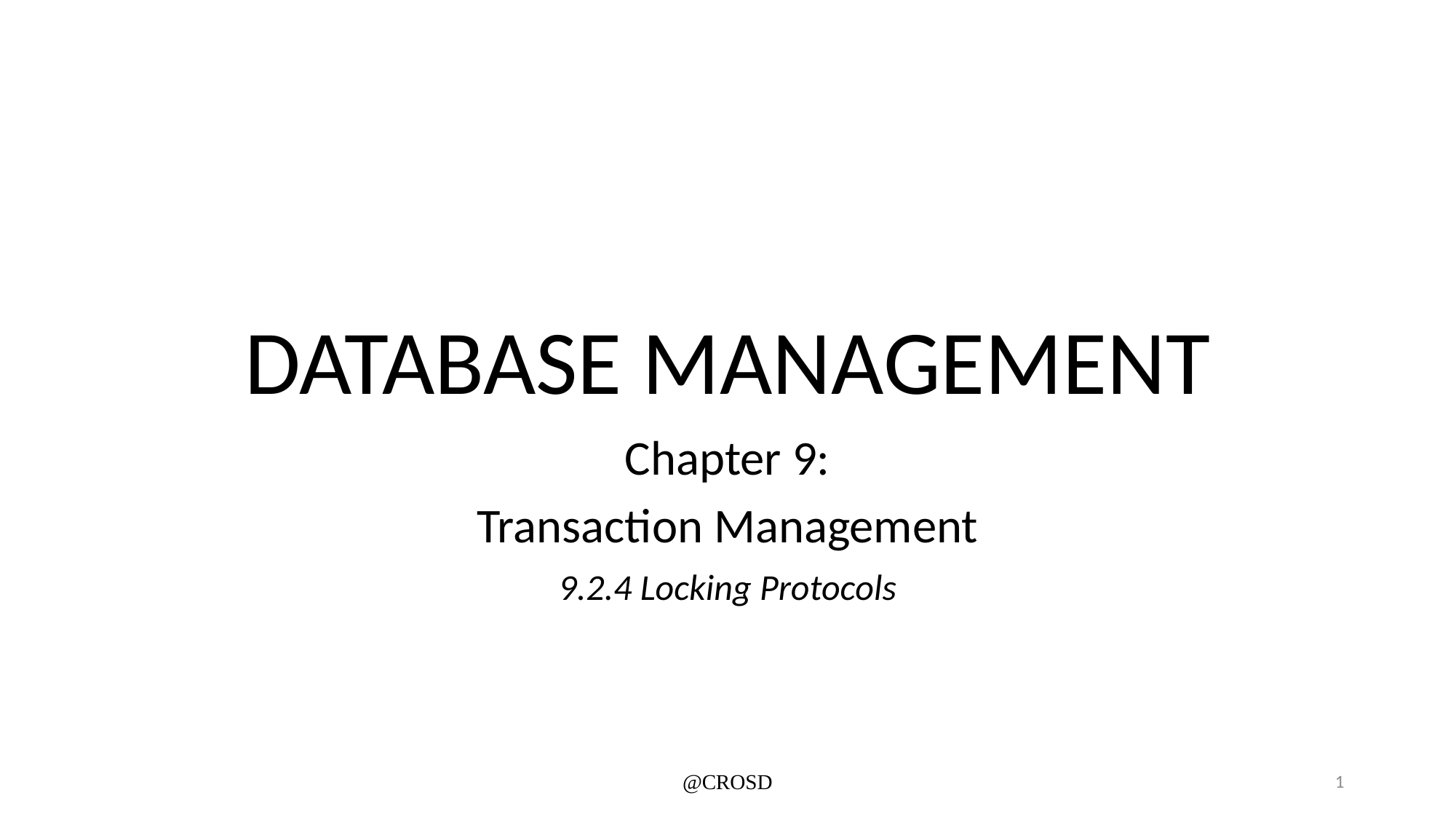

# DATABASE MANAGEMENT
Chapter 9:
Transaction Management
9.2.4 Locking Protocols
@CROSD
1